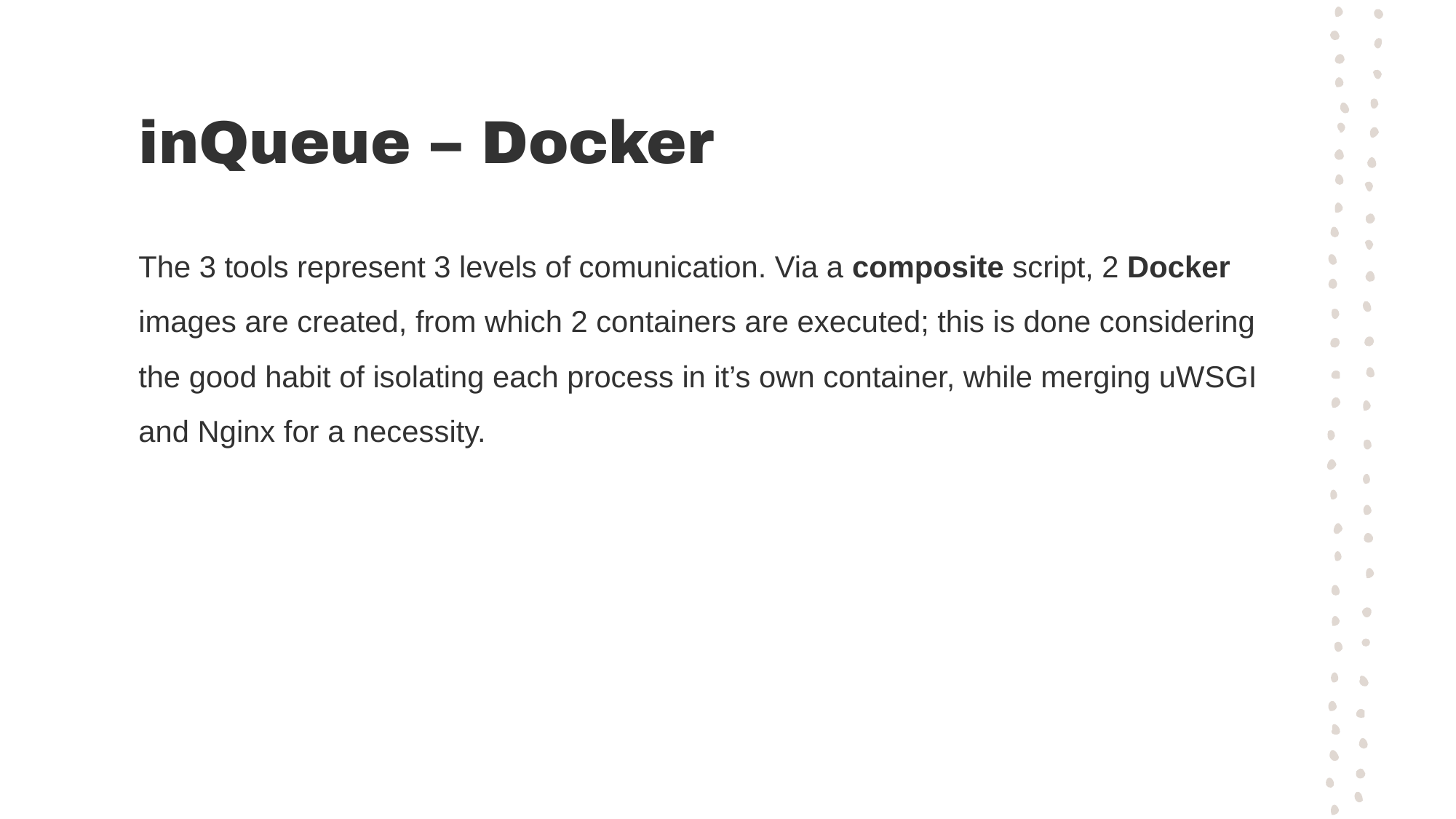

# inQueue – Docker
The 3 tools represent 3 levels of comunication. Via a composite script, 2 Docker images are created, from which 2 containers are executed; this is done considering the good habit of isolating each process in it’s own container, while merging uWSGI and Nginx for a necessity.